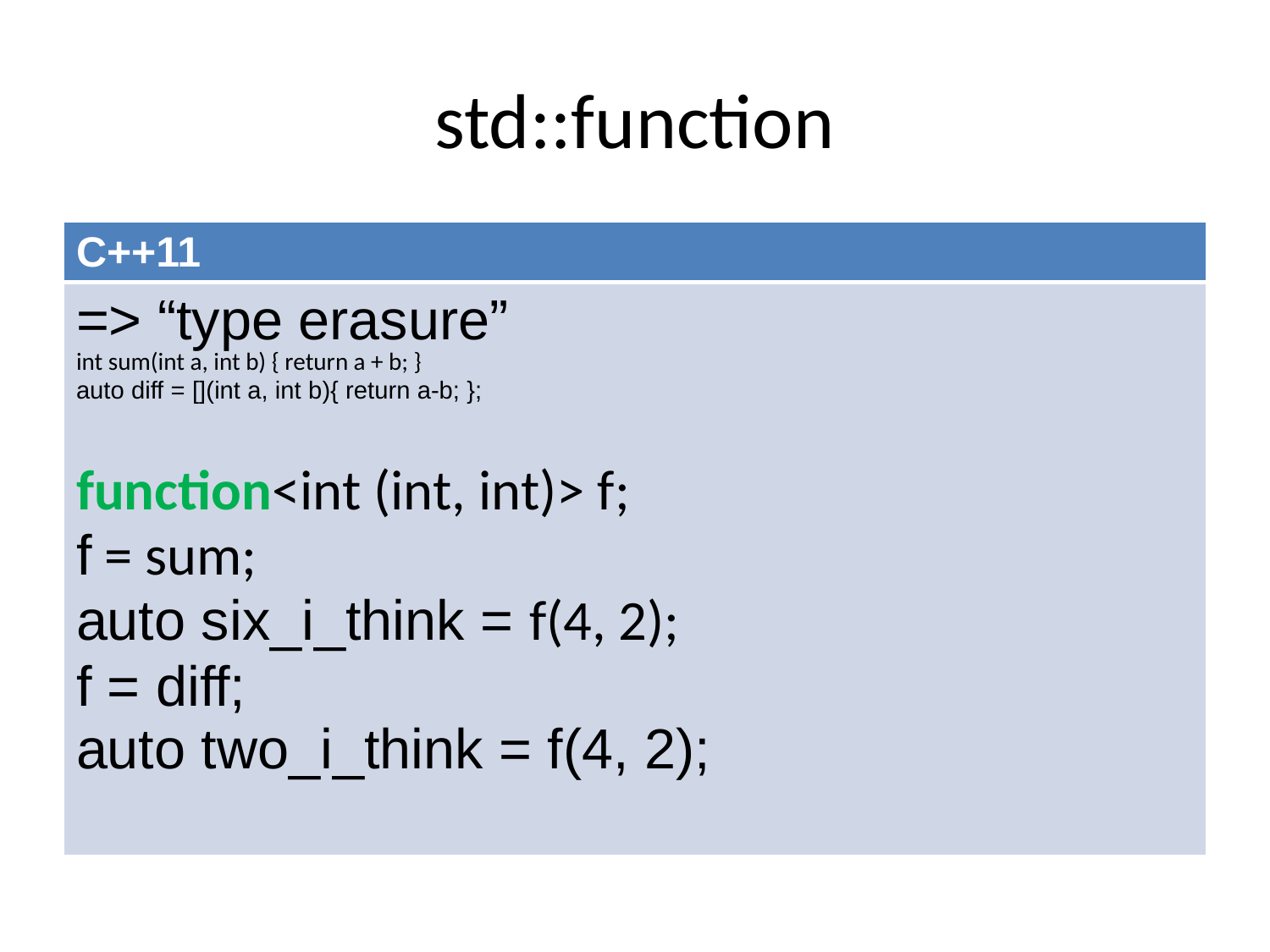

# std::function
| C++11 |
| --- |
| => “type erasure” int sum(int a, int b) { return a + b; } auto diff = [](int a, int b){ return a-b; }; function<int (int, int)> f; f = sum; auto six\_i\_think = f(4, 2); f = diff; auto two\_i\_think = f(4, 2); |